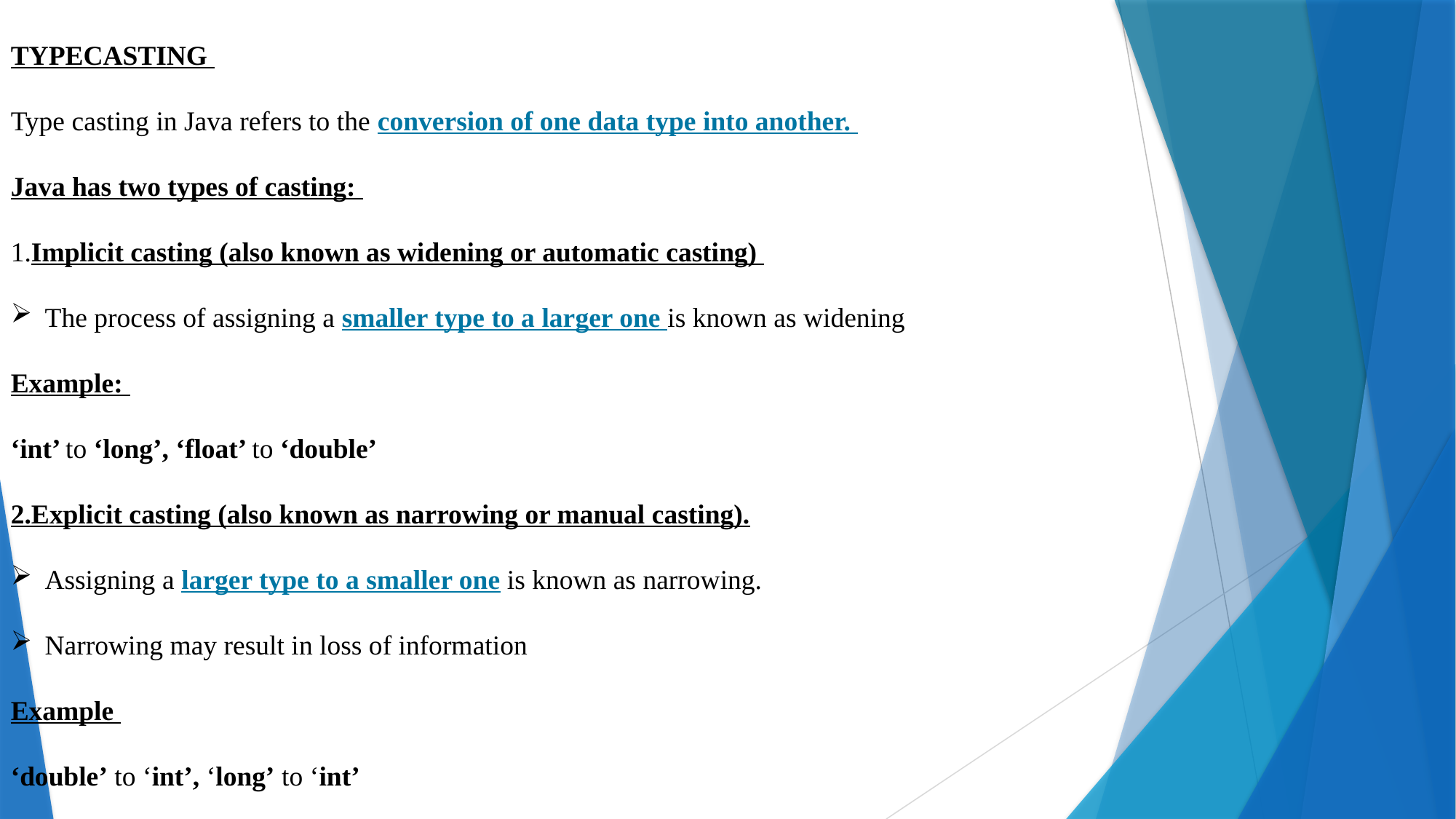

TYPECASTING
Type casting in Java refers to the conversion of one data type into another.
Java has two types of casting:
1.Implicit casting (also known as widening or automatic casting)
The process of assigning a smaller type to a larger one is known as widening
Example:
‘int’ to ‘long’, ‘float’ to ‘double’
2.Explicit casting (also known as narrowing or manual casting).
Assigning a larger type to a smaller one is known as narrowing.
Narrowing may result in loss of information
Example
‘double’ to ‘int’, ‘long’ to ‘int’